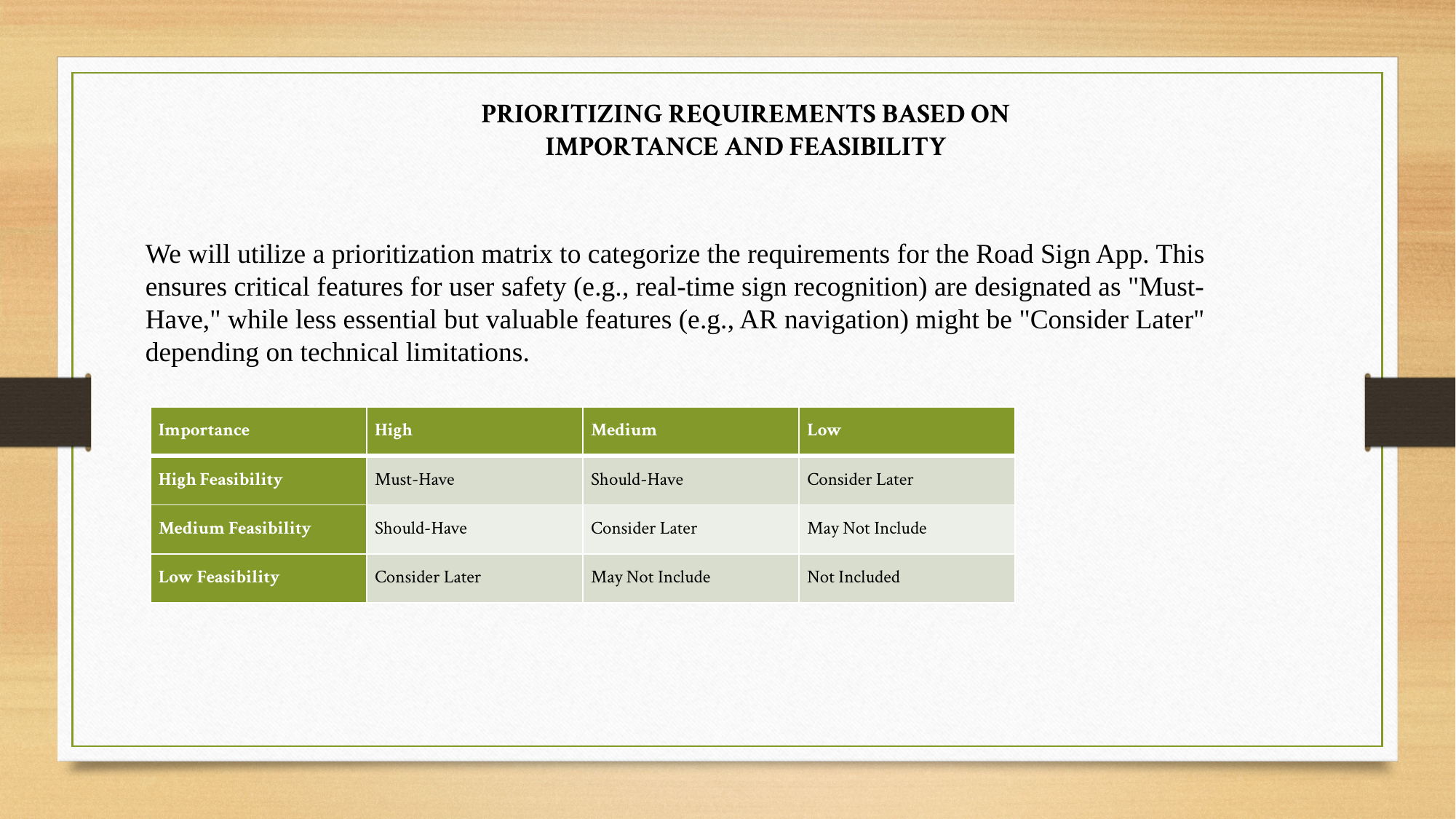

PRIORITIZING REQUIREMENTS BASED ON IMPORTANCE AND FEASIBILITY

We will utilize a prioritization matrix to categorize the requirements for the Road Sign App. This ensures critical features for user safety (e.g., real-time sign recognition) are designated as "Must-Have," while less essential but valuable features (e.g., AR navigation) might be "Consider Later" depending on technical limitations.

| Importance | High | Medium | Low |
| --- | --- | --- | --- |
| High Feasibility | Must-Have | Should-Have | Consider Later |
| Medium Feasibility | Should-Have | Consider Later | May Not Include |
| Low Feasibility | Consider Later | May Not Include | Not Included |